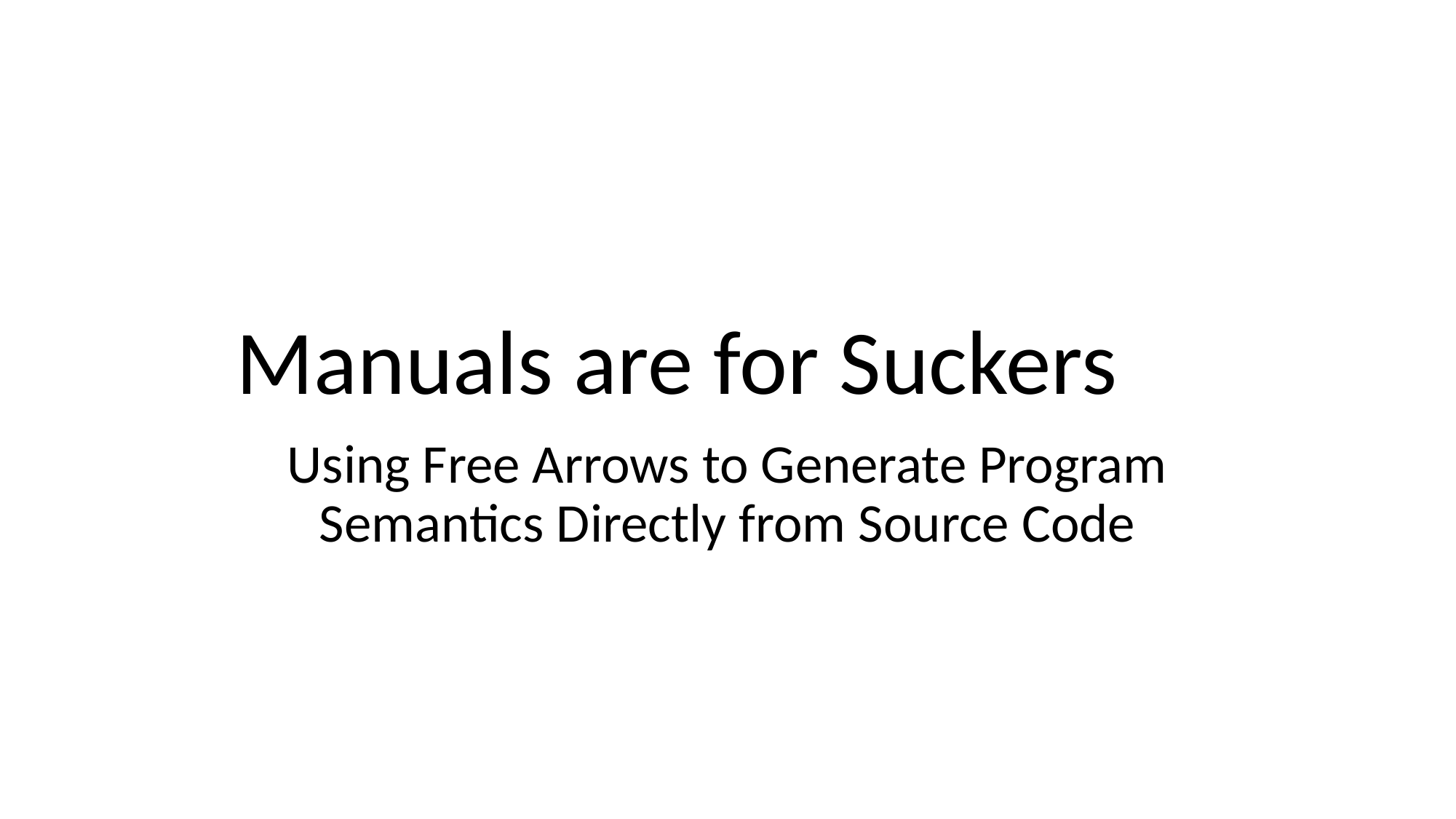

# Manuals are for Suckers
Using Free Arrows to Generate Program Semantics Directly from Source Code